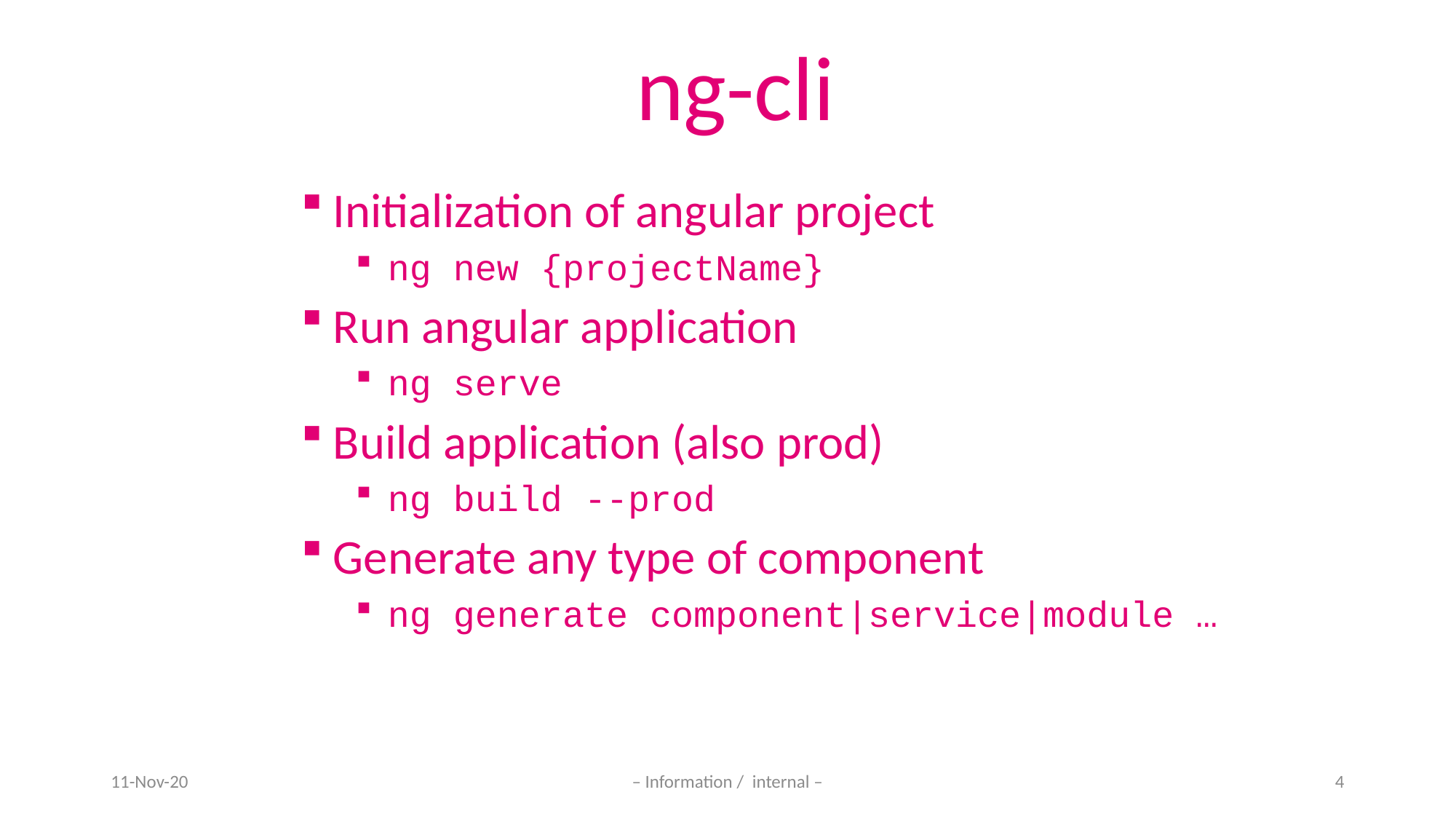

ng-cli
Initialization of angular project
ng new {projectName}
Run angular application
ng serve
Build application (also prod)
ng build --prod
Generate any type of component
ng generate component|service|module …

11-Nov-20
– Information /  internal –
4